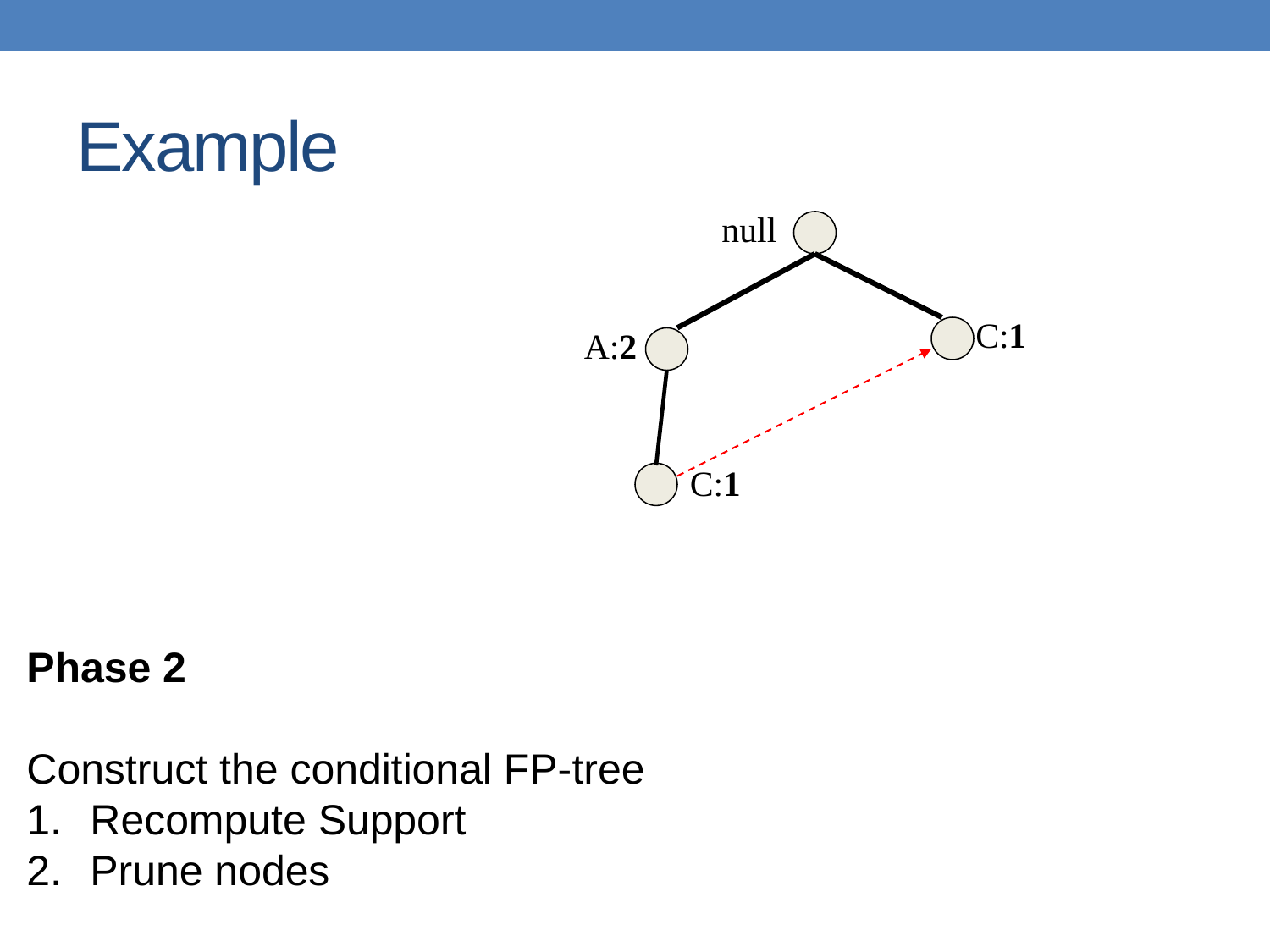

# Example
null

C:1
A:2

C:1

Phase 2

Construct the conditional FP-tree
Recompute Support
Prune nodes